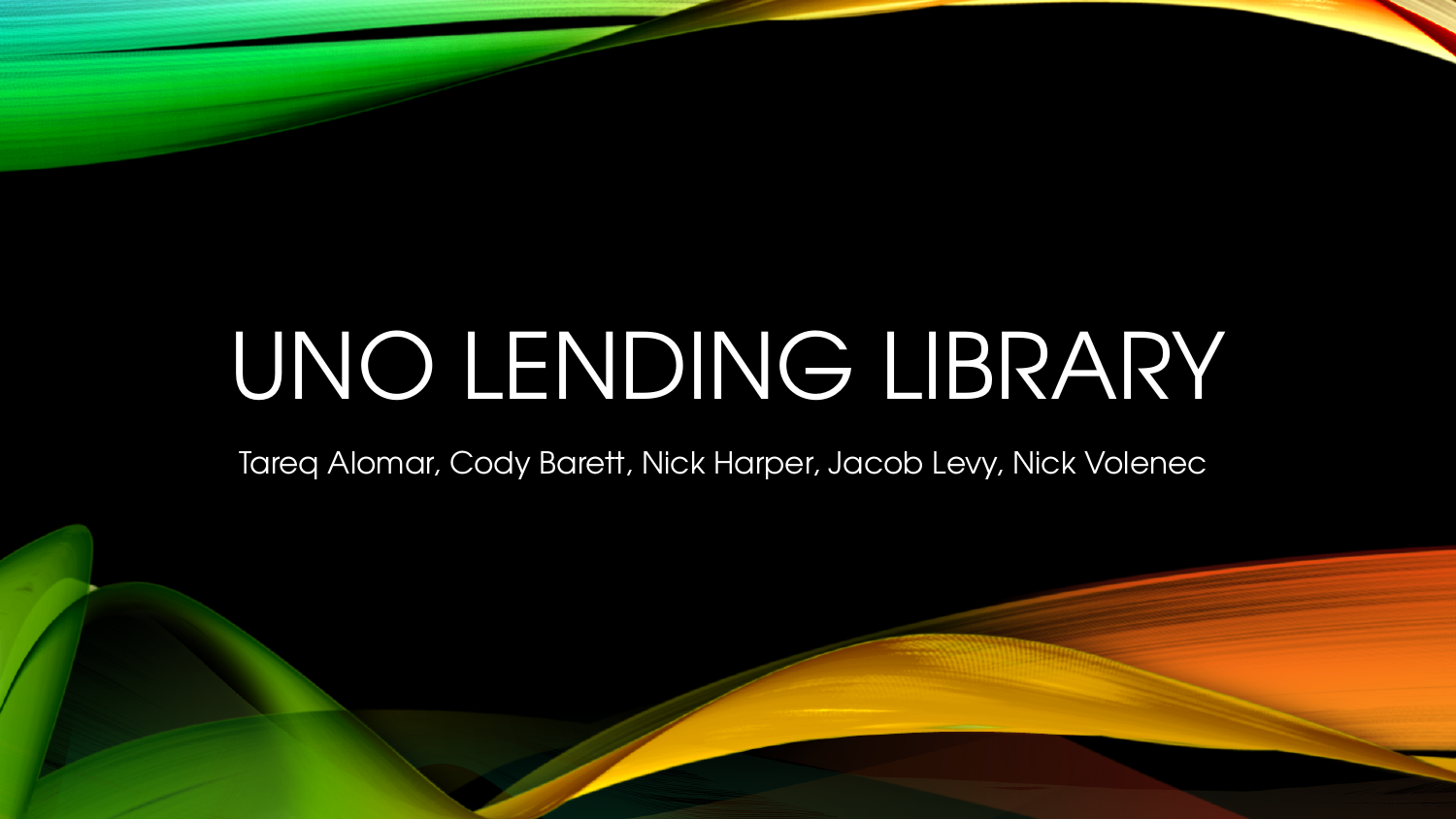

# UNO Lending Library
Tareq Alomar, Cody Barett, Nick Harper, Jacob Levy, Nick Volenec